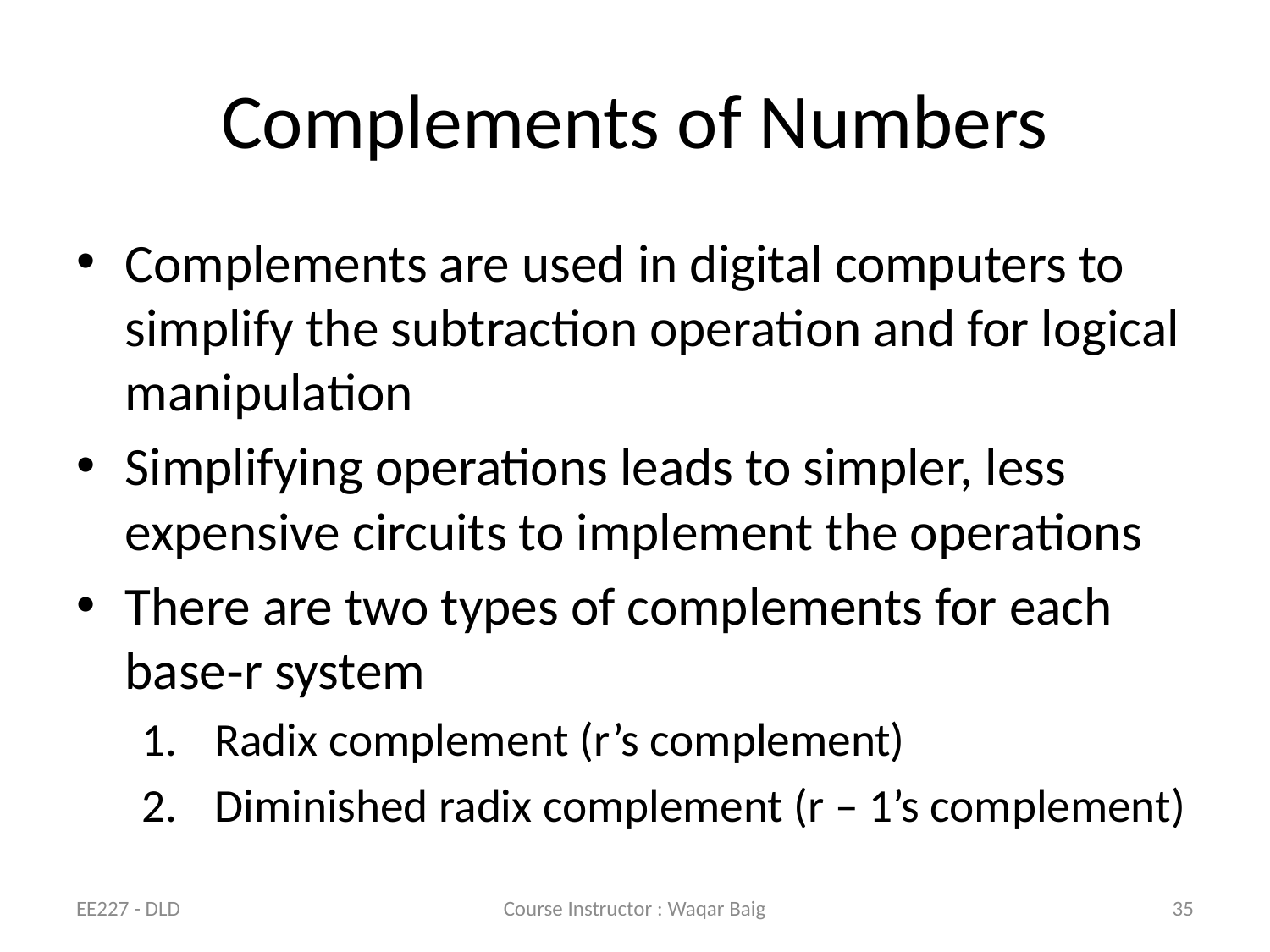

# Complements of Numbers
Complements are used in digital computers to simplify the subtraction operation and for logical manipulation
Simplifying operations leads to simpler, less expensive circuits to implement the operations
There are two types of complements for each base‐r system
Radix complement (r’s complement)
Diminished radix complement (r – 1’s complement)
EE227 - DLD
Course Instructor : Waqar Baig
35